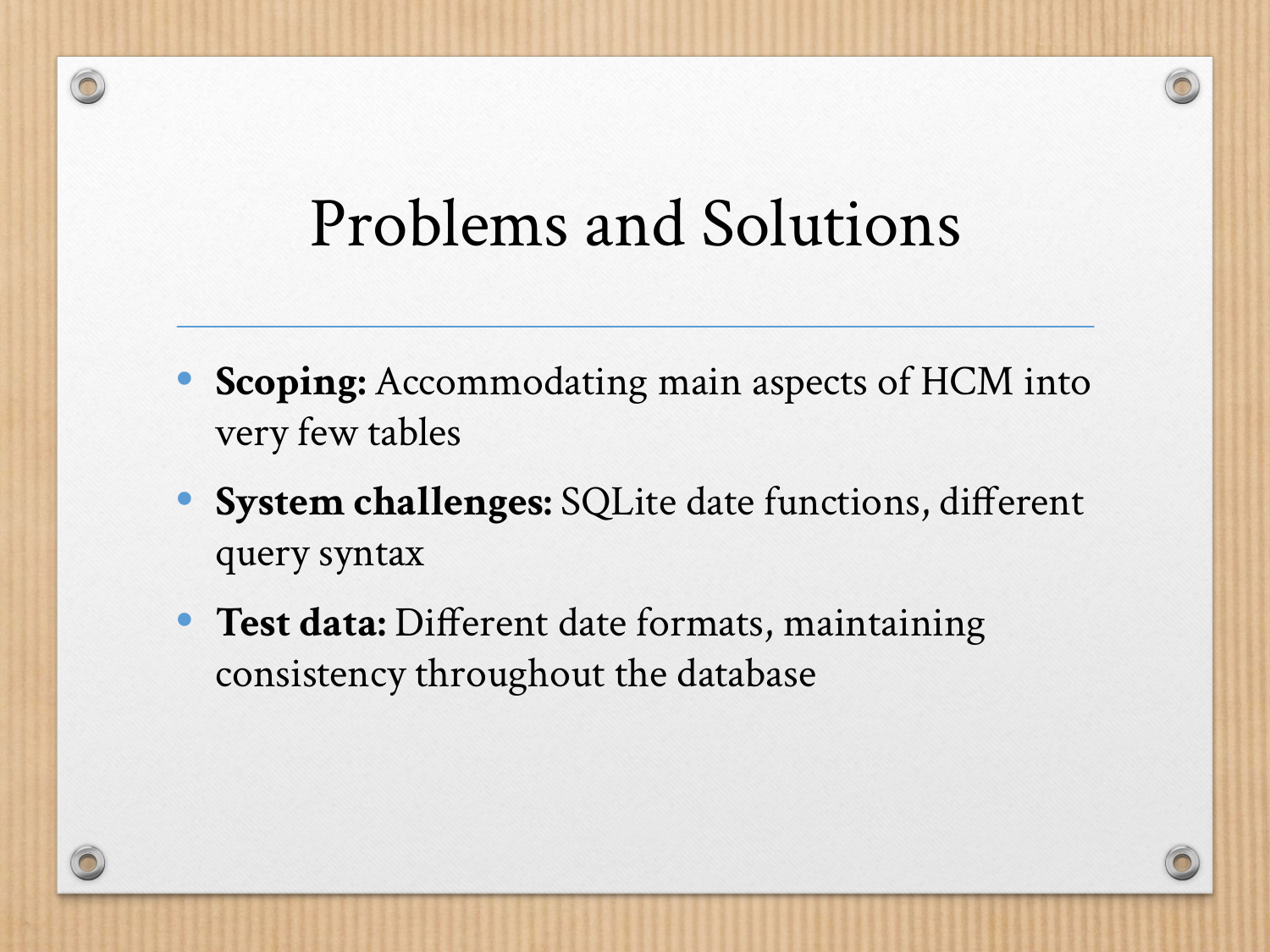

# Problems and Solutions
Scoping: Accommodating main aspects of HCM into very few tables
System challenges: SQLite date functions, different query syntax
Test data: Different date formats, maintaining consistency throughout the database